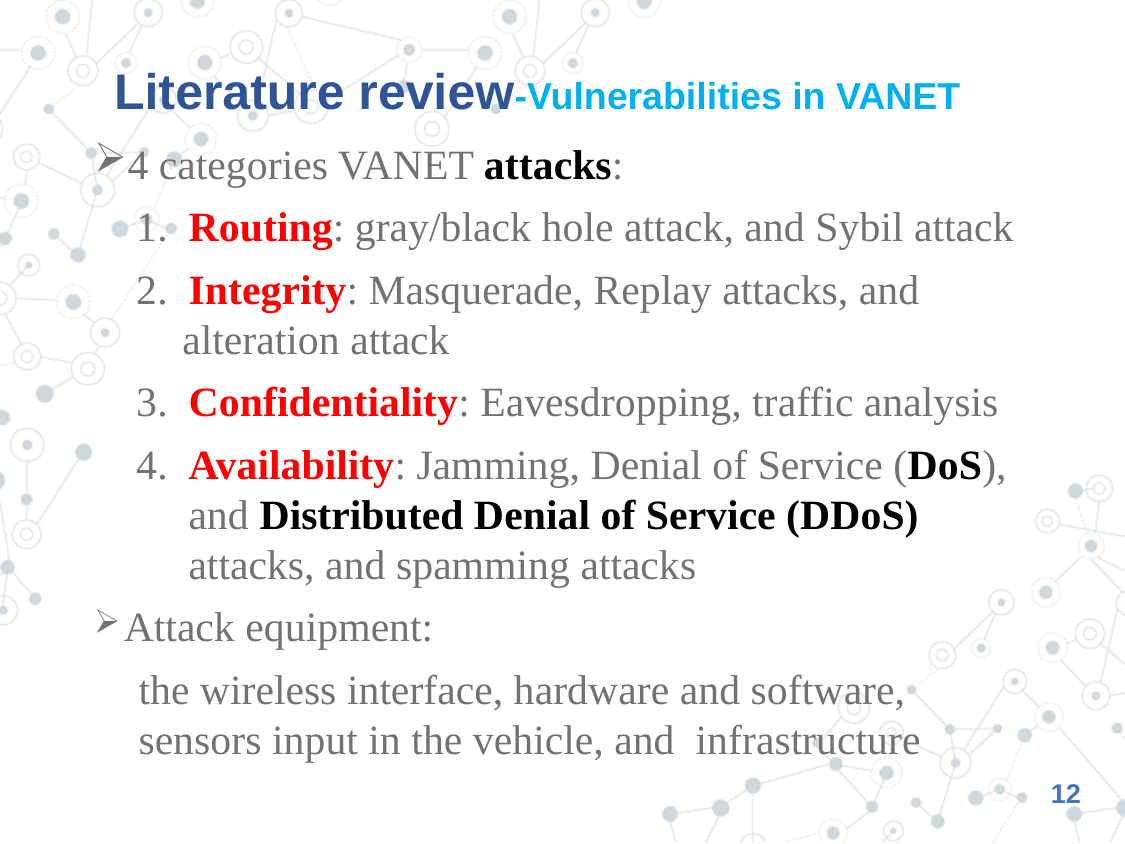

# Literature review-Vulnerabilities in VANET
4 categories VANET attacks:
    1.  Routing: gray/black hole attack, and Sybil attack
    2.  Integrity: Masquerade, Replay attacks, and alteration attack
    3.  Confidentiality: Eavesdropping, traffic analysis
    4.  Availability: Jamming, Denial of Service (DoS), and Distributed Denial of Service (DDoS) attacks, and spamming attacks
Attack equipment:
the wireless interface, hardware and software, sensors input in the vehicle, and  infrastructure